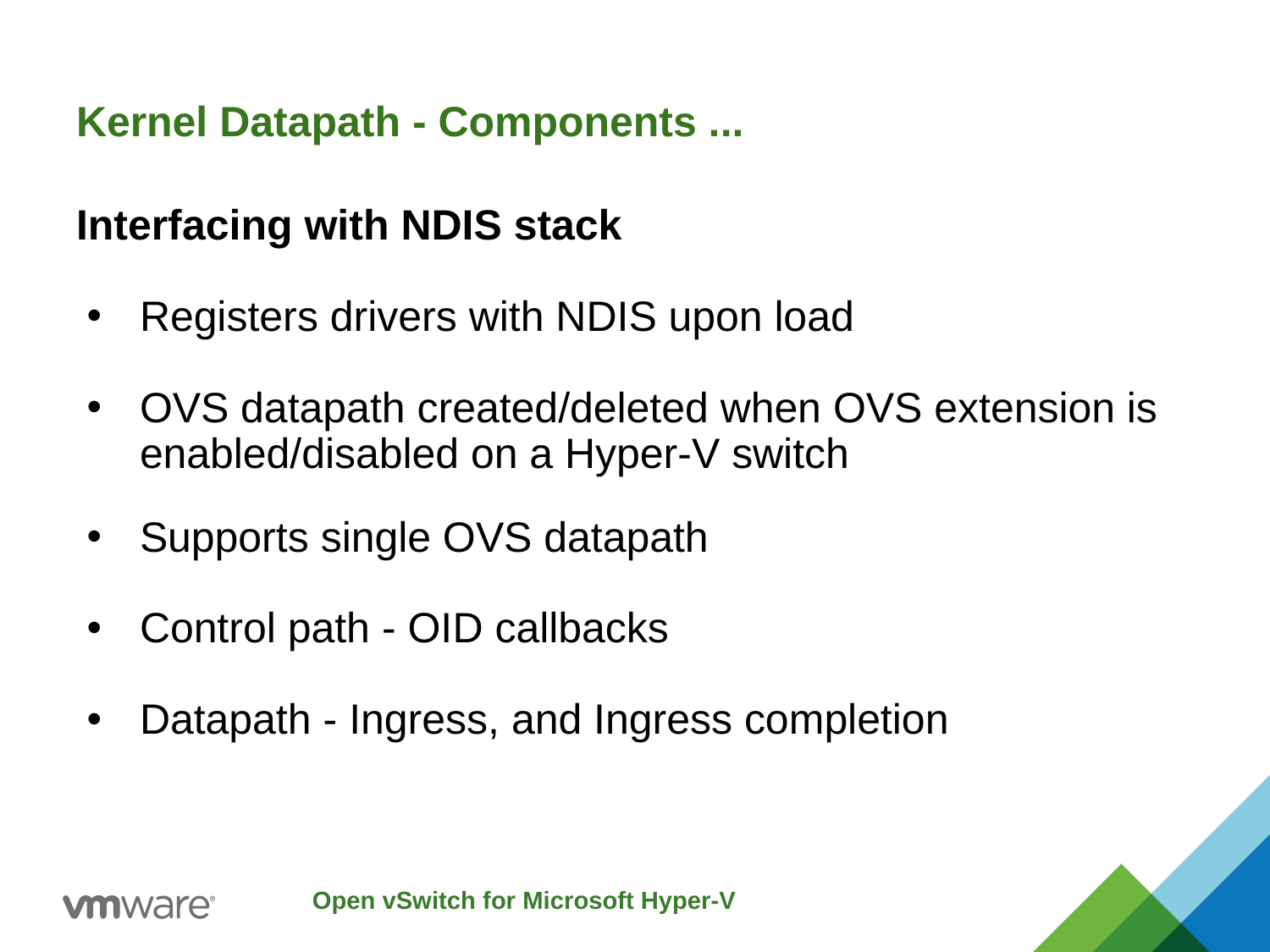

# Kernel Datapath - Components ...
Interfacing with NDIS stack

Registers drivers with NDIS upon load

OVS datapath created/deleted when OVS extension is enabled/disabled on a Hyper-V switch

Supports single OVS datapath

Control path - OID callbacks

Datapath - Ingress, and Ingress completion